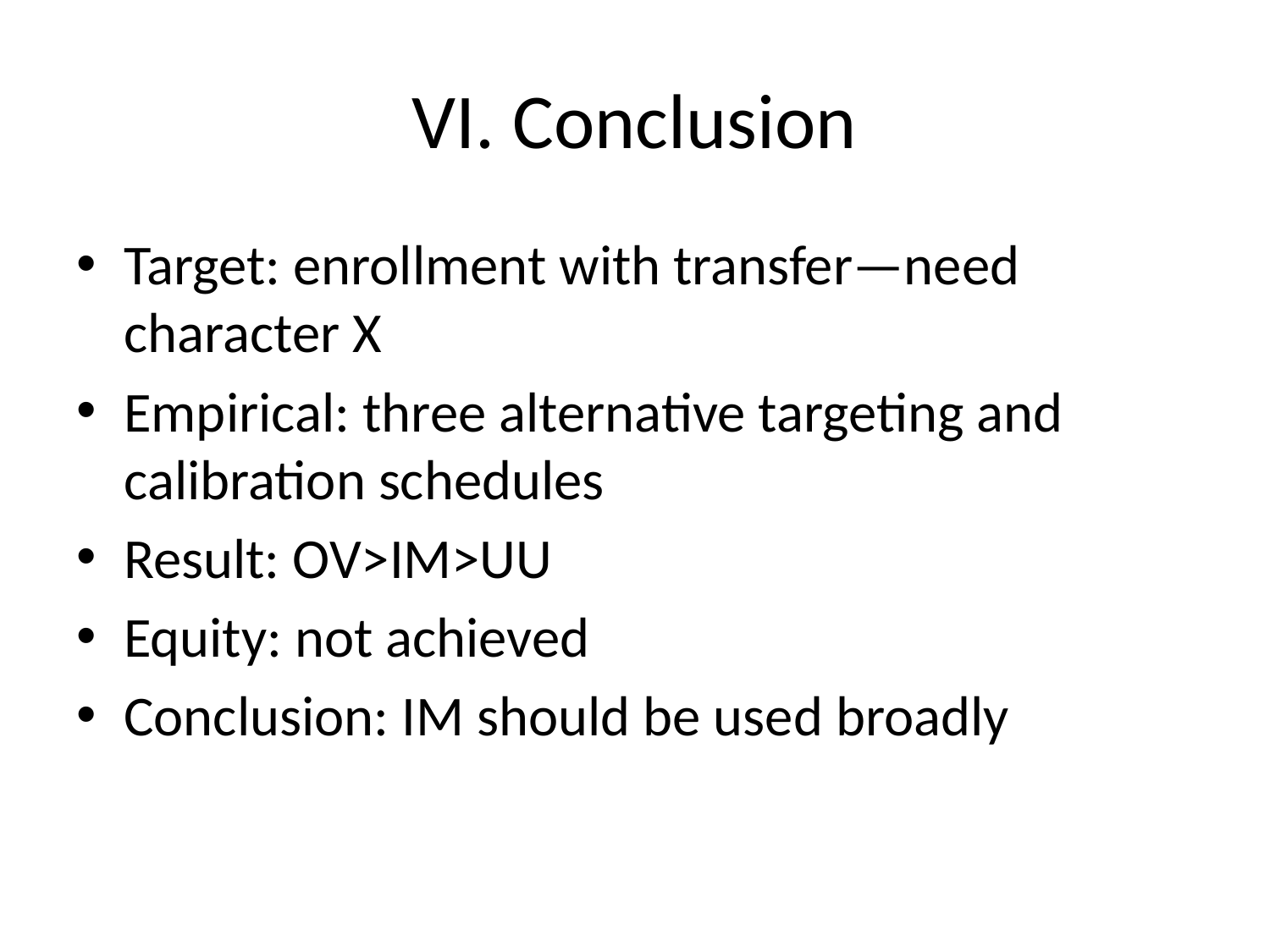

# VI. Conclusion
Target: enrollment with transfer—need character X
Empirical: three alternative targeting and calibration schedules
Result: OV>IM>UU
Equity: not achieved
Conclusion: IM should be used broadly